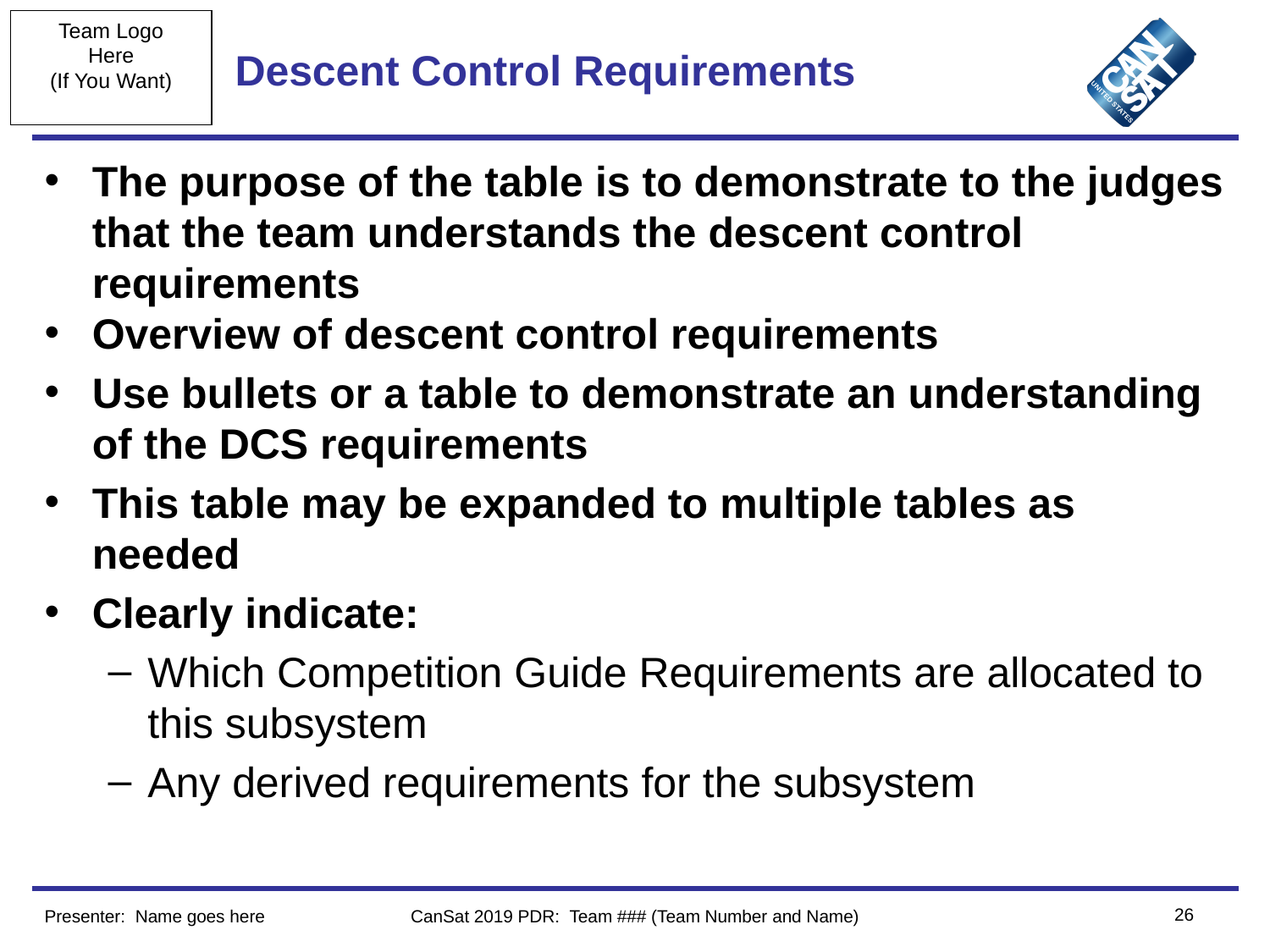

# Descent Control Requirements
The purpose of the table is to demonstrate to the judges that the team understands the descent control requirements
Overview of descent control requirements
Use bullets or a table to demonstrate an understanding of the DCS requirements
This table may be expanded to multiple tables as needed
Clearly indicate:
Which Competition Guide Requirements are allocated to this subsystem
Any derived requirements for the subsystem

26
Presenter:  Name goes here
CanSat 2019 PDR:  Team ### (Team Number and Name)